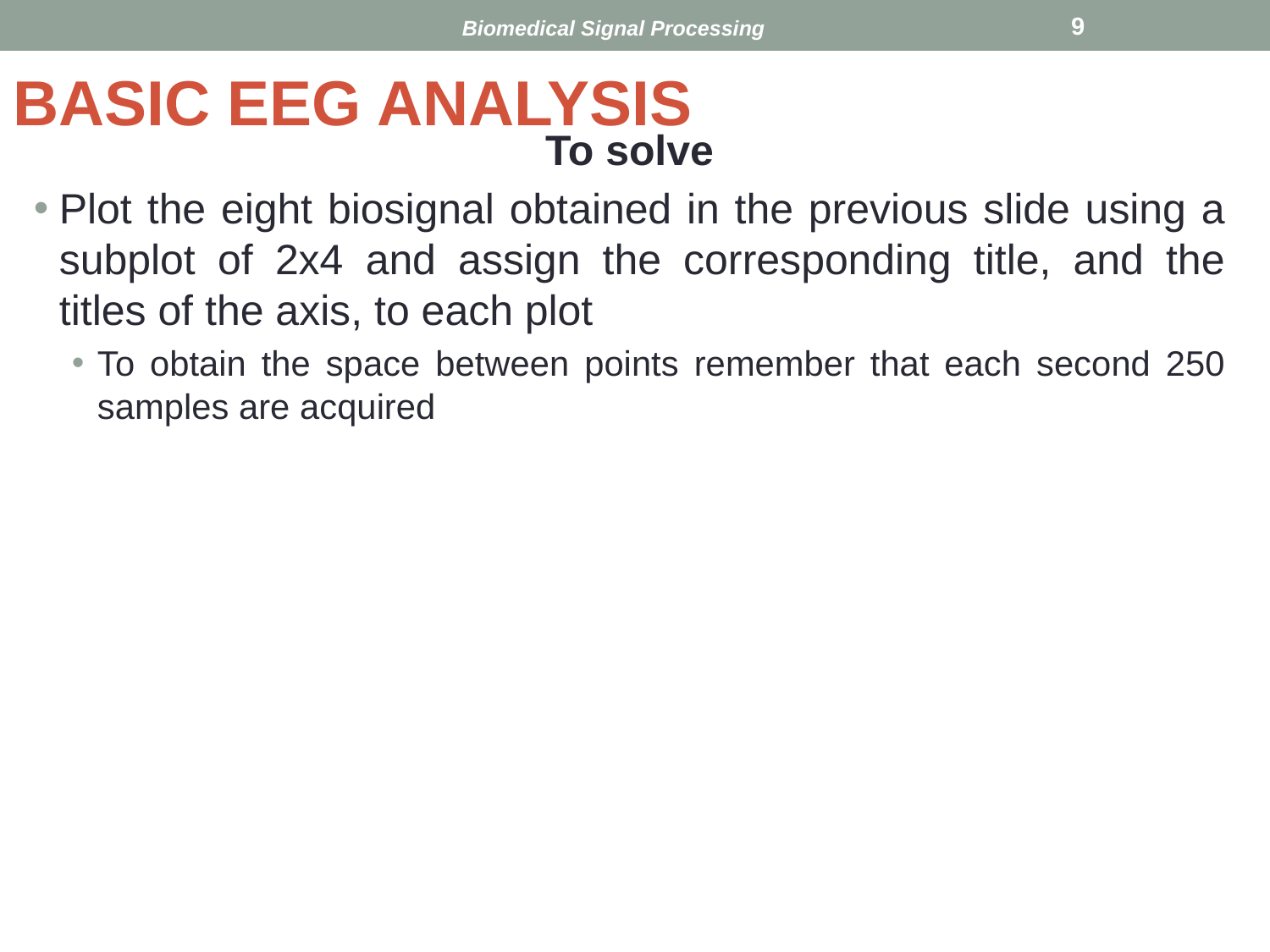

Biomedical Signal Processing
9
# BASIC EEG ANALYSIS
To solve
Plot the eight biosignal obtained in the previous slide using a subplot of 2x4 and assign the corresponding title, and the titles of the axis, to each plot
To obtain the space between points remember that each second 250 samples are acquired